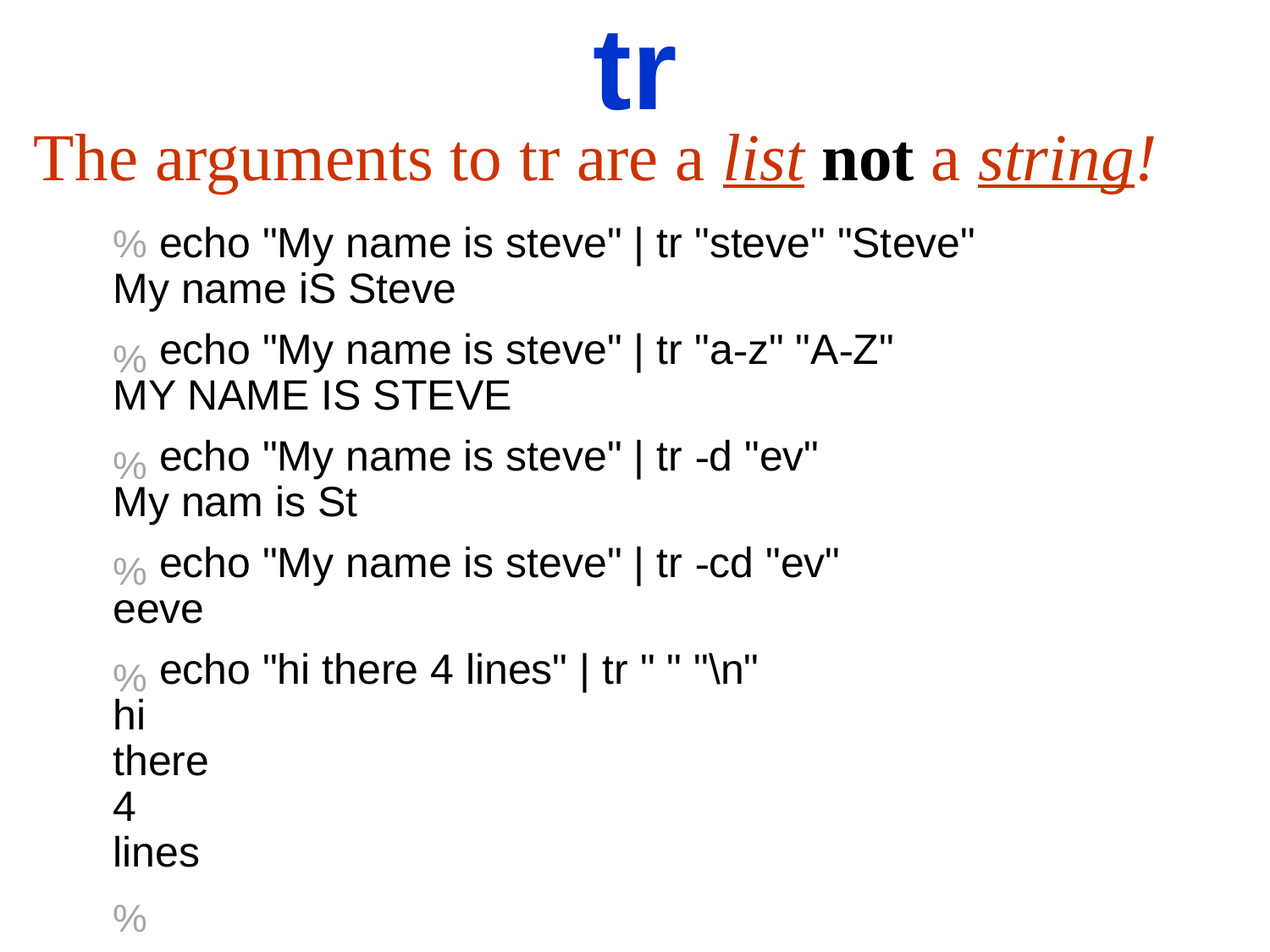

tr
The arguments to tr are a list not a string!

% echo "My name is steve" | tr "steve" "Steve"
My name iS Steve

% echo "My name is steve" | tr "a-z" "A-Z"
MY NAME IS STEVE

% echo "My name is steve" | tr -d "ev"
My nam is St

% echo "My name is steve" | tr -cd "ev"
eeve

% echo "hi there 4 lines" | tr " " "\n"
hi
there
4
lines

%

%

%

%

%